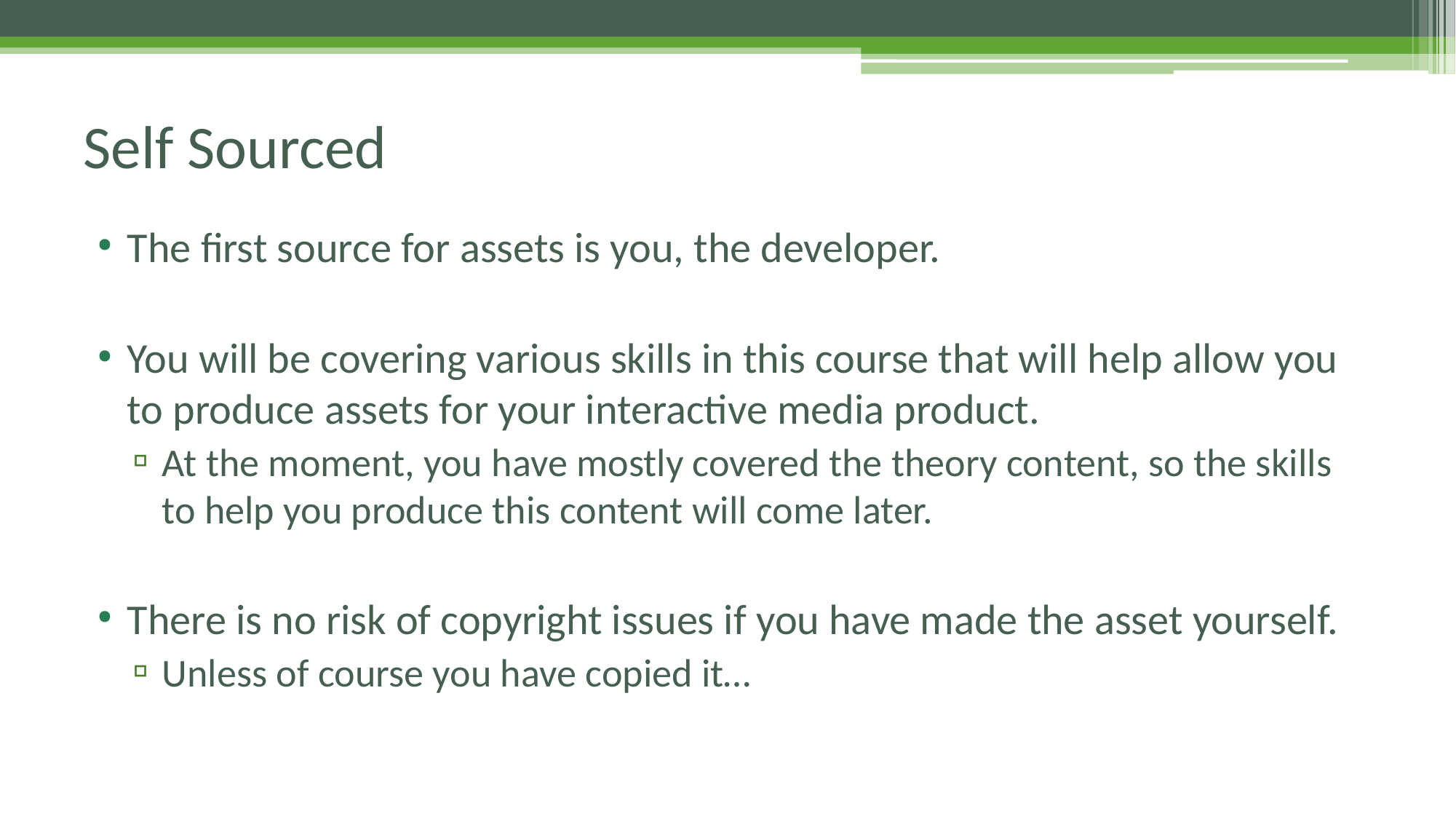

# Self Sourced
The first source for assets is you, the developer.

You will be covering various skills in this course that will help allow you to produce assets for your interactive media product.
At the moment, you have mostly covered the theory content, so the skills to help you produce this content will come later.

There is no risk of copyright issues if you have made the asset yourself.
Unless of course you have copied it…